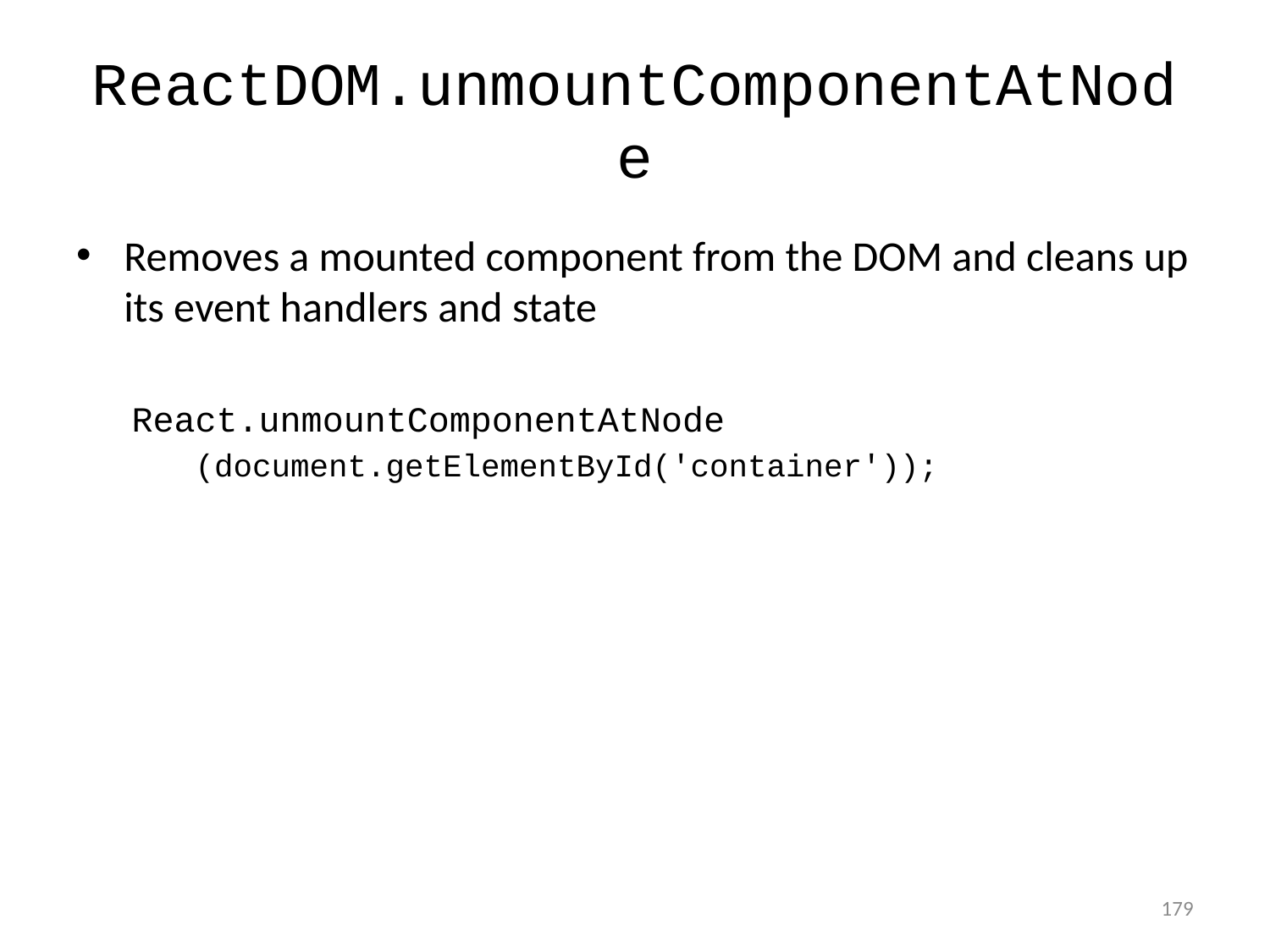

# ReactDOM.unmountComponentAtNode
Removes a mounted component from the DOM and cleans up its event handlers and state

React.unmountComponentAtNode
(document.getElementById('container'));
179